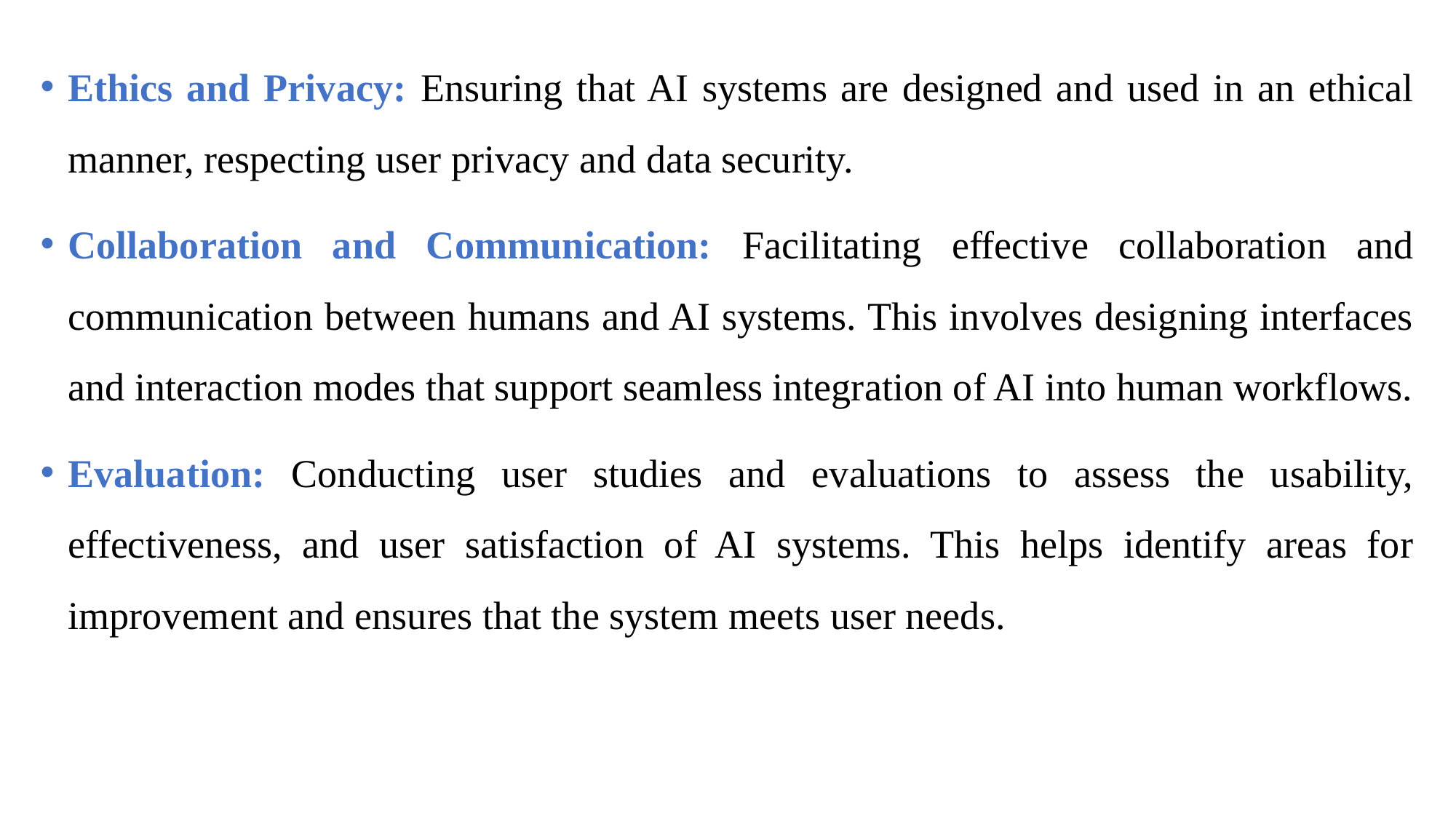

Ethics and Privacy: Ensuring that AI systems are designed and used in an ethical manner, respecting user privacy and data security.
Collaboration and Communication: Facilitating effective collaboration and communication between humans and AI systems. This involves designing interfaces and interaction modes that support seamless integration of AI into human workflows.
Evaluation: Conducting user studies and evaluations to assess the usability, effectiveness, and user satisfaction of AI systems. This helps identify areas for improvement and ensures that the system meets user needs.